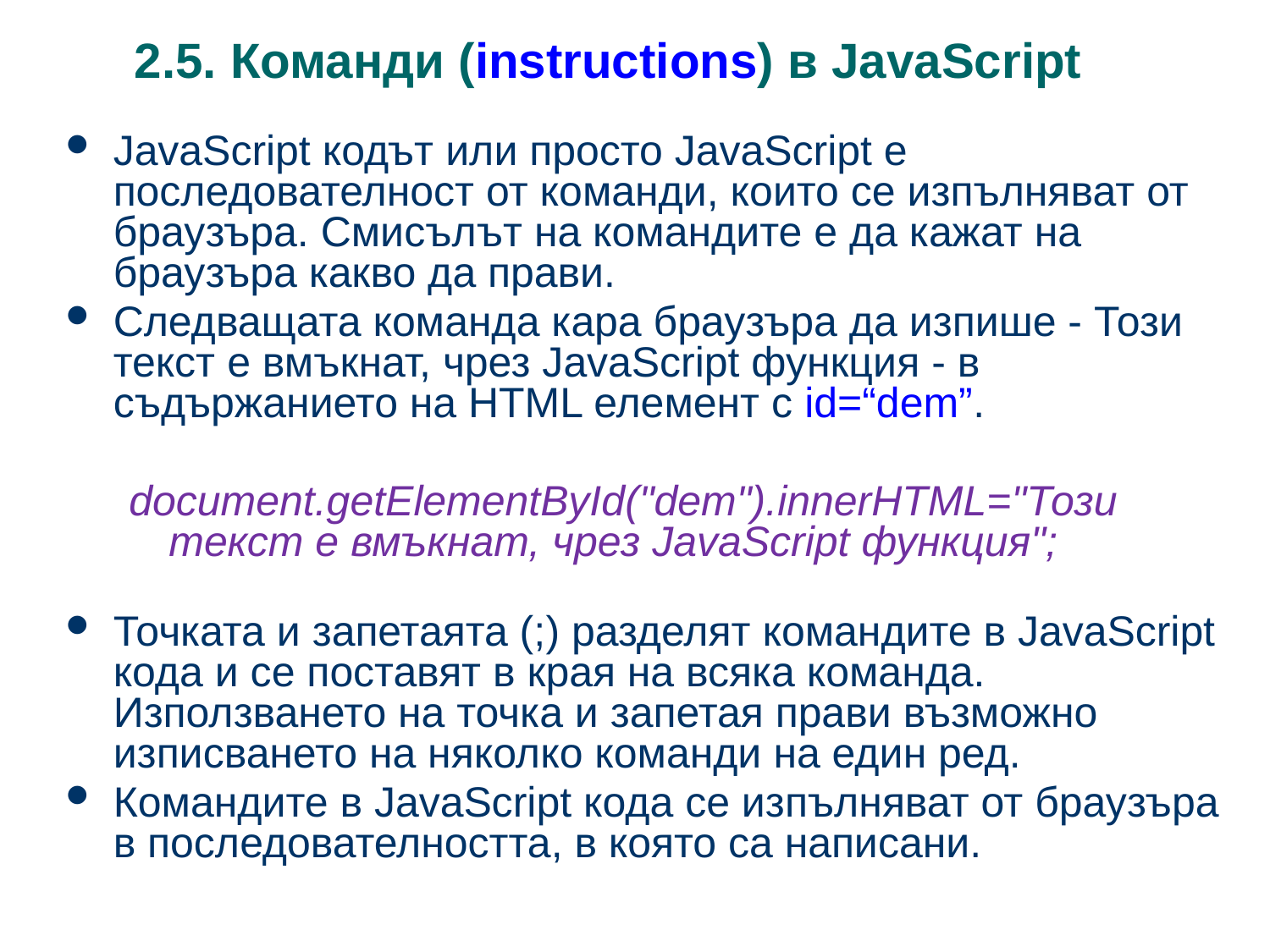

# 2.5. Команди (instructions) в JavaScript
JavaScript кодът или просто JavaScript е последователност от команди, които се изпълняват от браузъра. Смисълът на командите е да кажат на браузъра какво да прави.
Следващата команда кара браузъра да изпише - Този текст е вмъкнат, чрез JavaScript функция - в съдържанието на HTML елемент с id=“dem”.

document.getElementById("dem").innerHTML="Този текст е вмъкнат, чрез JavaScript функция";

Точката и запетаята (;) разделят командите в JavaScript кода и се поставят в края на всяка команда. Използването на точка и запетая прави възможно изписването на няколко команди на един ред.
Командите в JavaScript кода се изпълняват от браузъра в последователността, в която са написани.
32